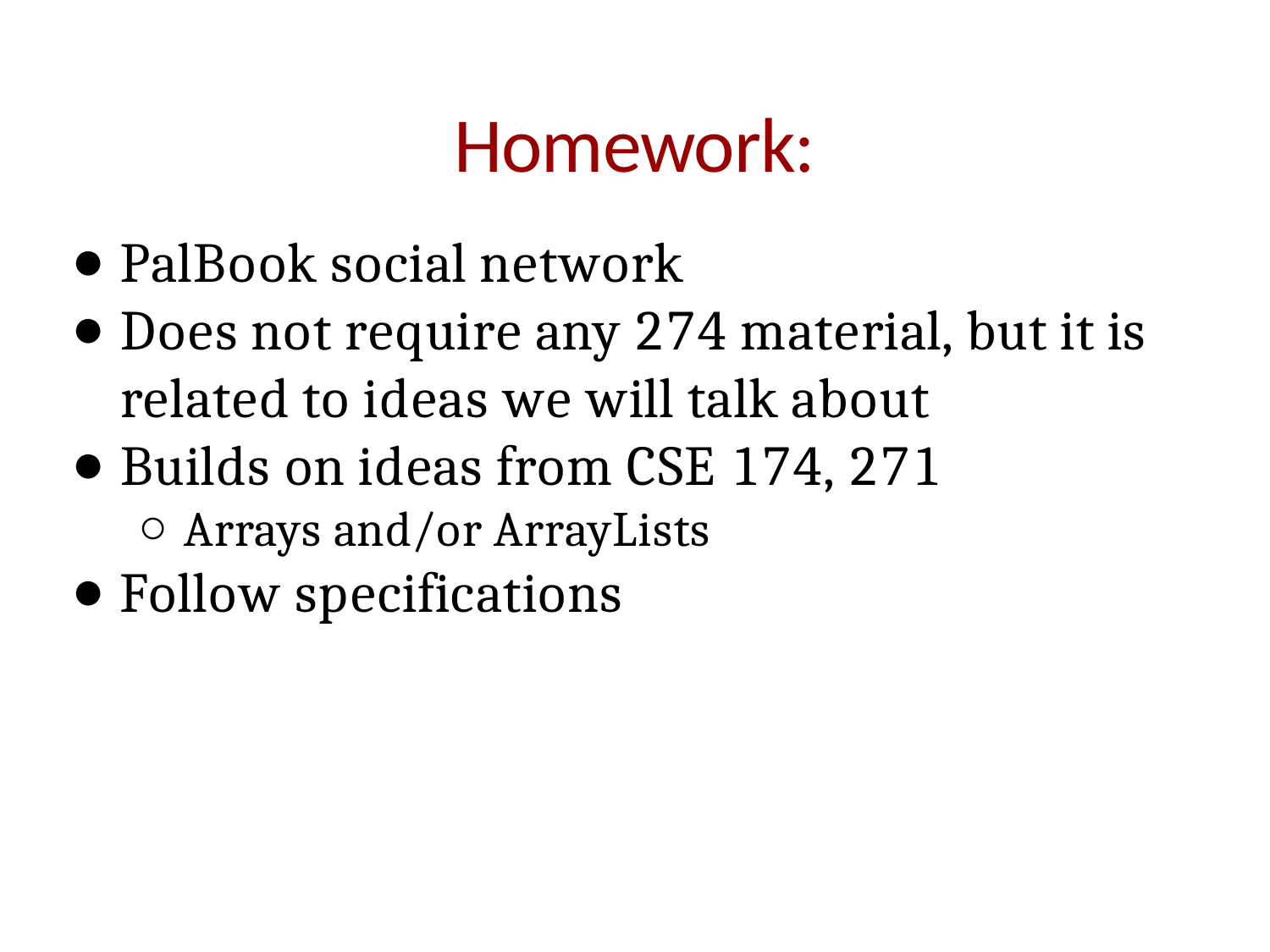

# Homework:
PalBook social network
Does not require any 274 material, but it is related to ideas we will talk about
Builds on ideas from CSE 174, 271
Arrays and/or ArrayLists
Follow specifications